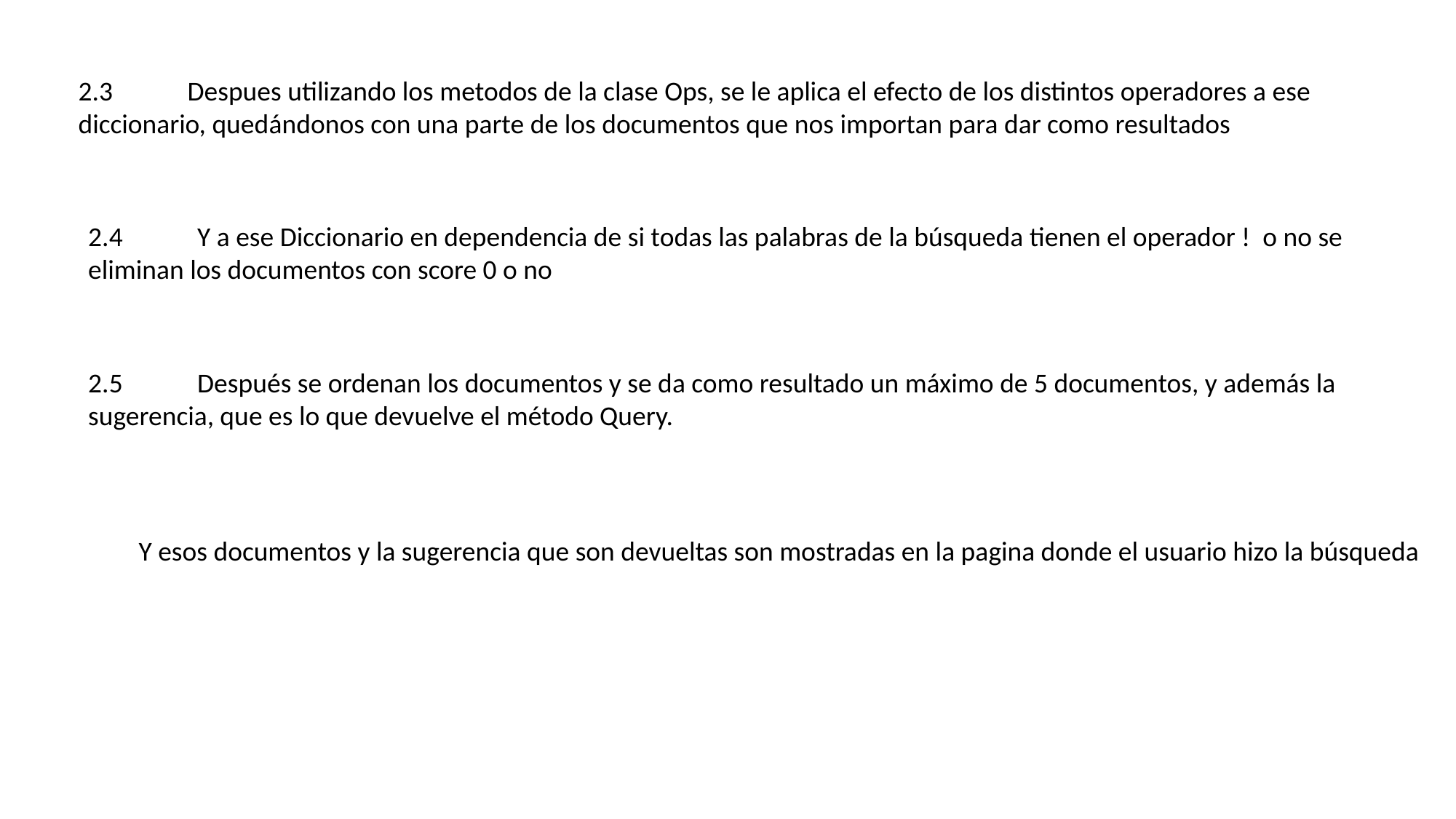

2.3	Despues utilizando los metodos de la clase Ops, se le aplica el efecto de los distintos operadores a ese 	diccionario, quedándonos con una parte de los documentos que nos importan para dar como resultados
2.4	Y a ese Diccionario en dependencia de si todas las palabras de la búsqueda tienen el operador !  o no se 	eliminan los documentos con score 0 o no
2.5	Después se ordenan los documentos y se da como resultado un máximo de 5 documentos, y además la	sugerencia, que es lo que devuelve el método Query.
Y esos documentos y la sugerencia que son devueltas son mostradas en la pagina donde el usuario hizo la búsqueda